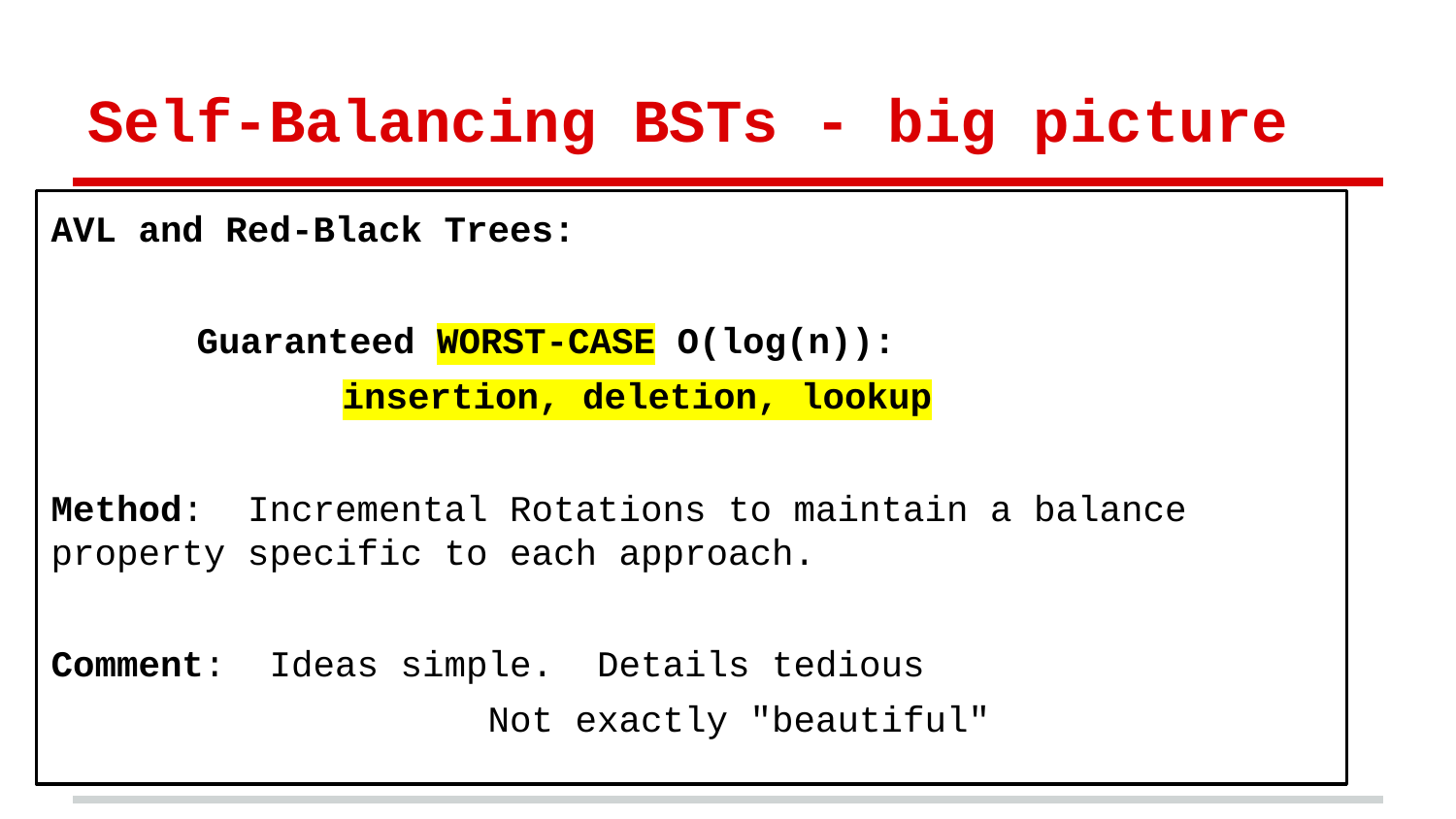

# Self-Balancing BSTs - big picture
AVL and Red-Black Trees:

	Guaranteed WORST-CASE O(log(n)):
		insertion, deletion, lookup

Method:  Incremental Rotations to maintain a balance property specific to each approach.

Comment:  Ideas simple.  Details tedious
			Not exactly "beautiful"